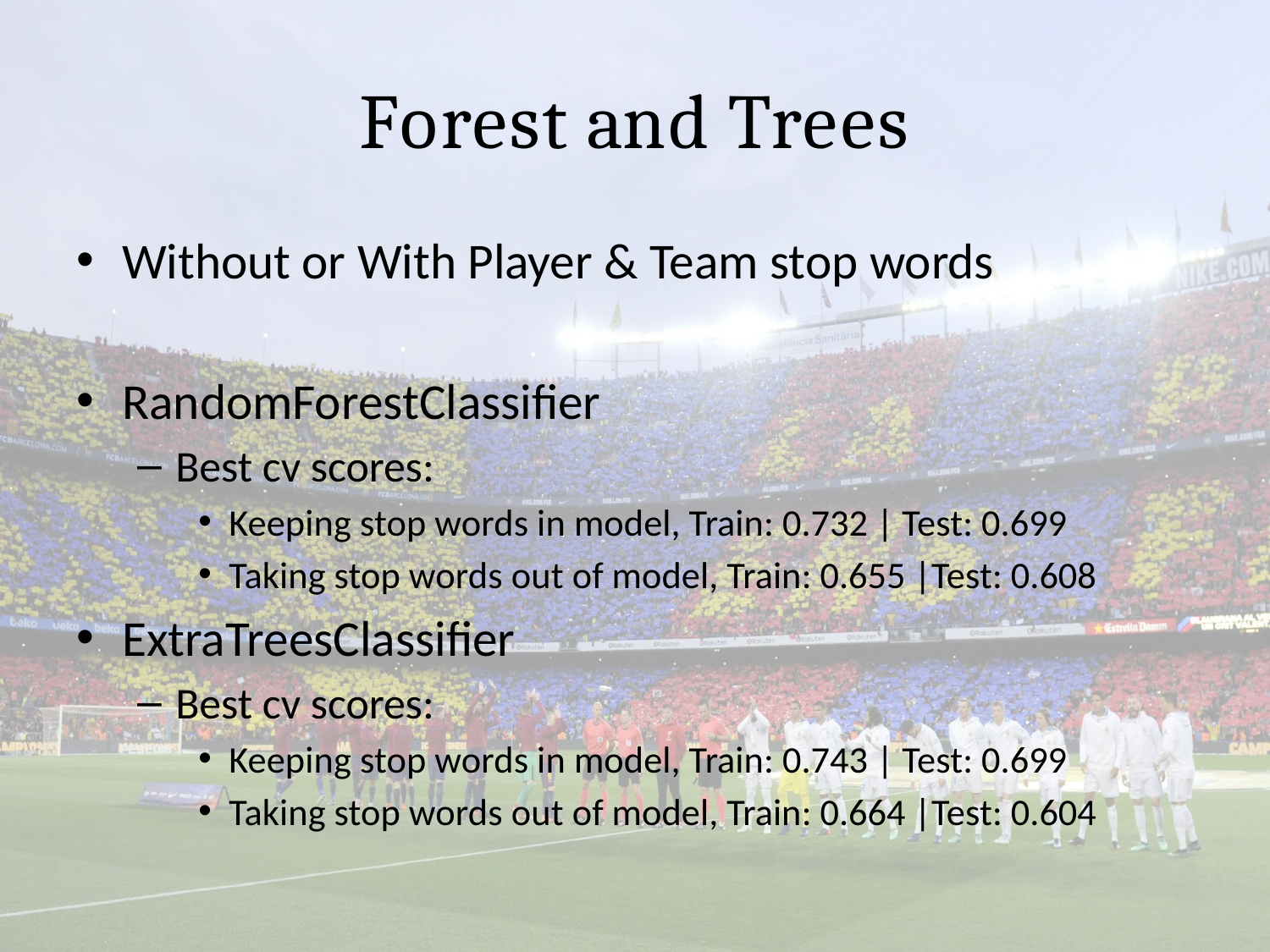

# Forest and Trees
Without or With Player & Team stop words

RandomForestClassifier
Best cv scores:
Keeping stop words in model, Train: 0.732 | Test: 0.699
Taking stop words out of model, Train: 0.655 |Test: 0.608
ExtraTreesClassifier
Best cv scores:
Keeping stop words in model, Train: 0.743 | Test: 0.699
Taking stop words out of model, Train: 0.664 |Test: 0.604